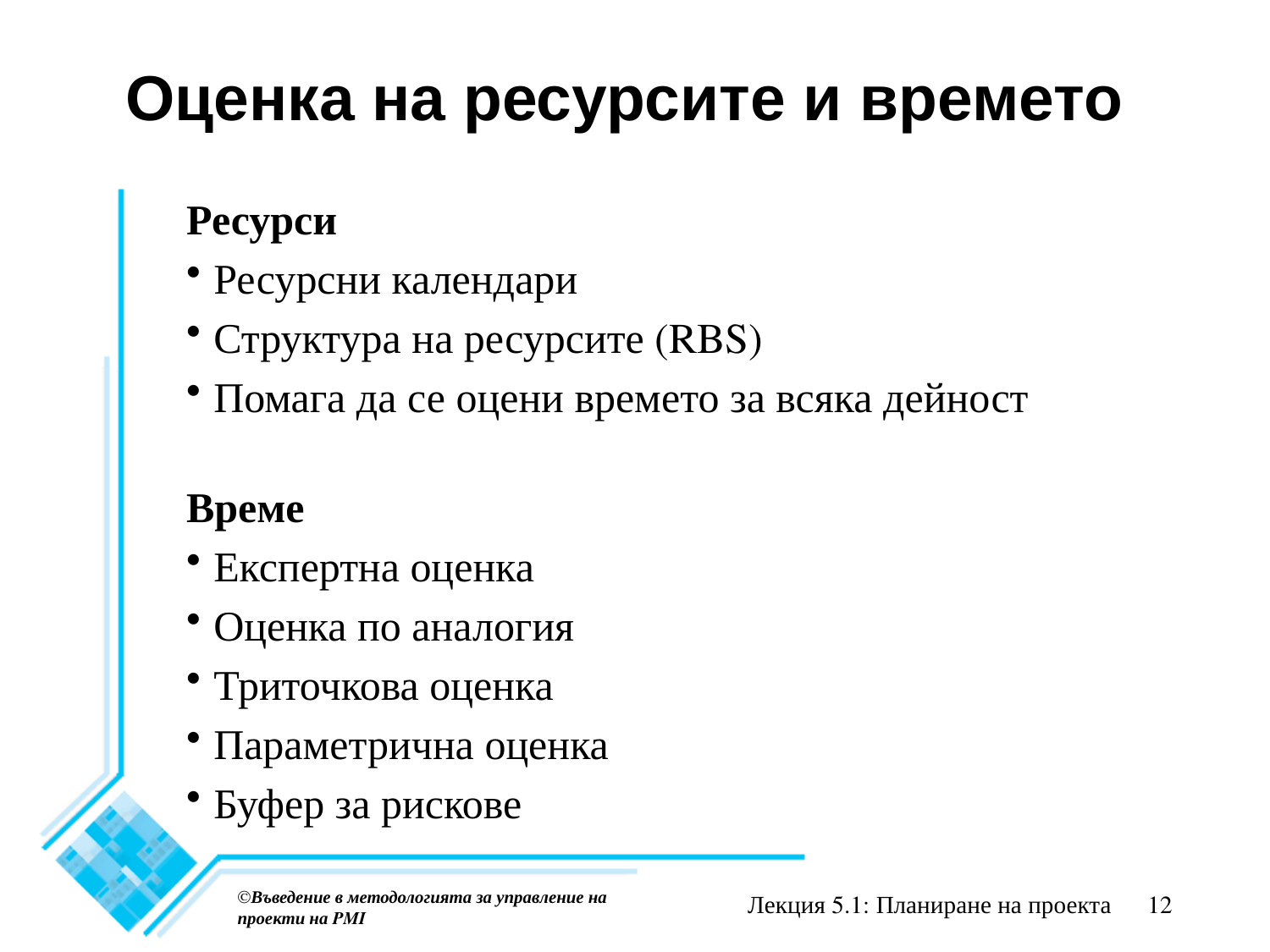

# Оценка на ресурсите и времето
Ресурси
Ресурсни календари
Структура на ресурсите (RBS)
Помага да се оцени времето за всяка дейност
Време
Експертна оценка
Оценка по аналогия
Триточкова оценка
Параметрична оценка
Буфер за рискове
©Въведение в методологията за управление на проекти на PMI

Лекция 5.1: Планиране на проекта
12